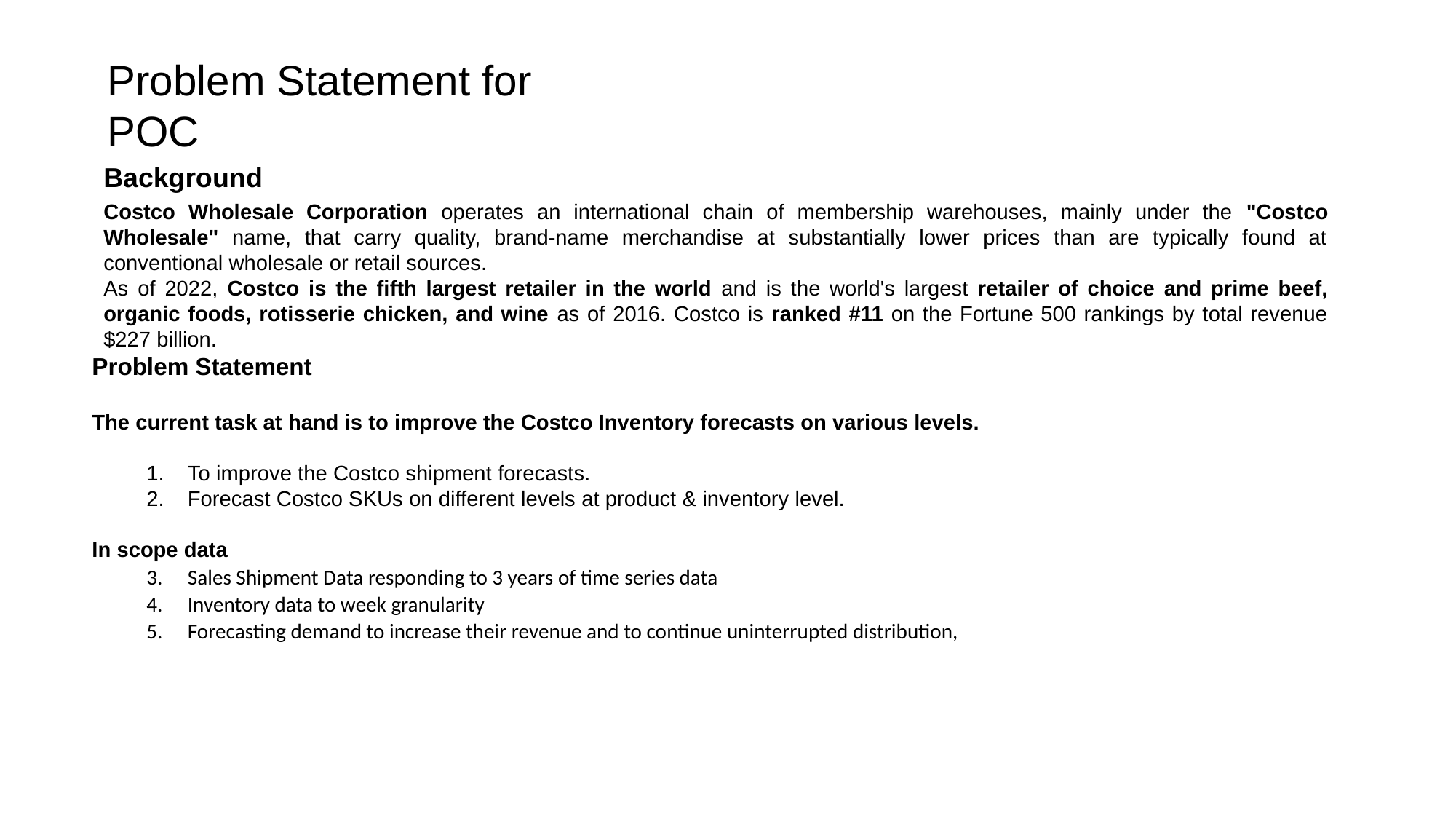

Problem Statement for POC
Background
Costco Wholesale Corporation operates an international chain of membership warehouses, mainly under the "Costco Wholesale" name, that carry quality, brand-name merchandise at substantially lower prices than are typically found at conventional wholesale or retail sources.
As of 2022, Costco is the fifth largest retailer in the world and is the world's largest retailer of choice and prime beef, organic foods, rotisserie chicken, and wine as of 2016. Costco is ranked #11 on the Fortune 500 rankings by total revenue $227 billion.
Problem Statement

The current task at hand is to improve the Costco Inventory forecasts on various levels.

To improve the Costco shipment forecasts.
Forecast Costco SKUs on different levels at product & inventory level.​

In scope data
Sales Shipment Data responding to 3 years of time series data
Inventory data to week granularity
Forecasting demand to increase their revenue and to continue uninterrupted distribution,